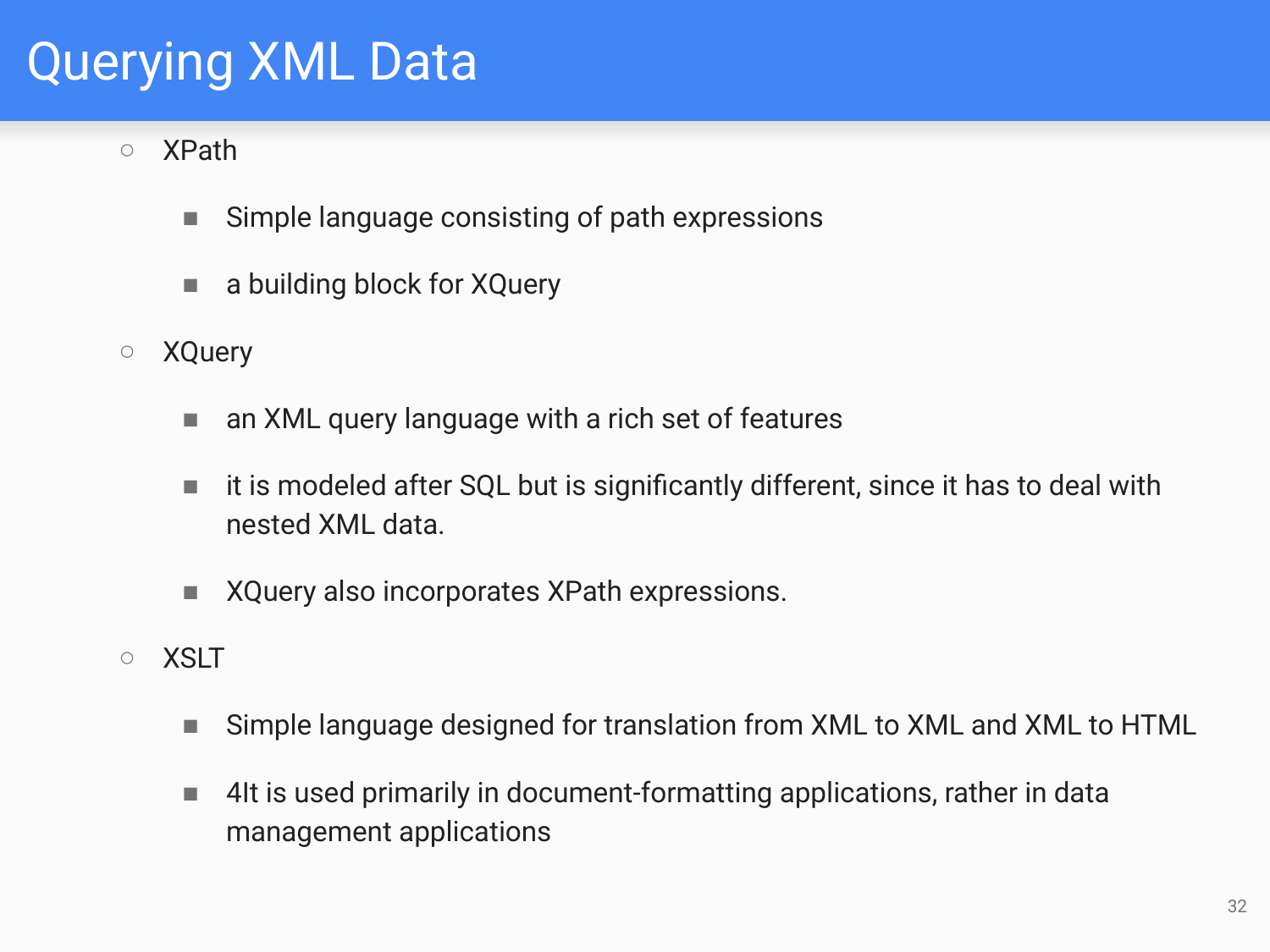

# Querying XML Data
XPath
Simple language consisting of path expressions
a building block for XQuery
XQuery
an XML query language with a rich set of features
it is modeled after SQL but is significantly different, since it has to deal with nested XML data.
XQuery also incorporates XPath expressions.
XSLT
Simple language designed for translation from XML to XML and XML to HTML
4It is used primarily in document-formatting applications, rather in data management applications
32